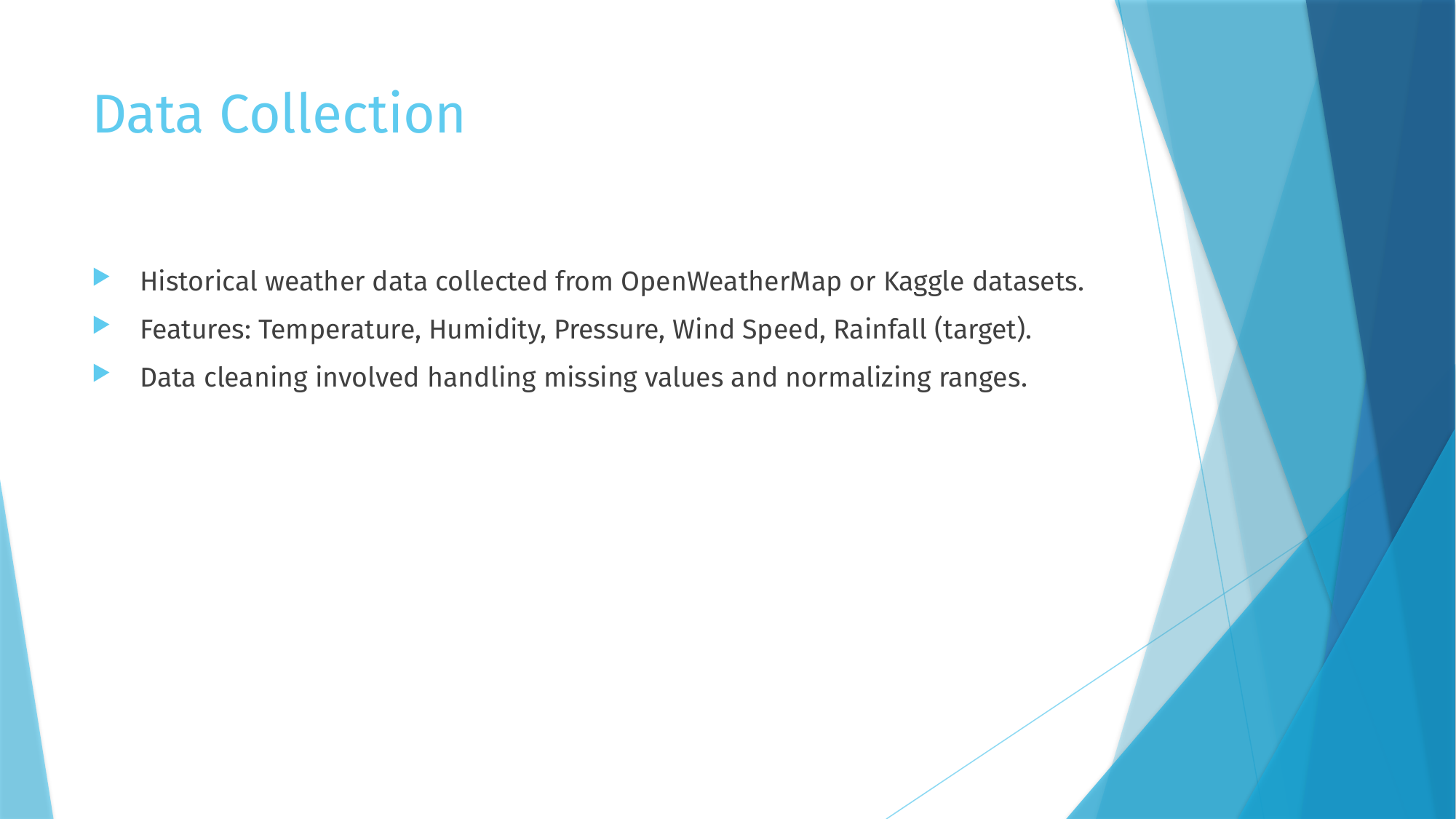

# Data Collection
 Historical weather data collected from OpenWeatherMap or Kaggle datasets.
 Features: Temperature, Humidity, Pressure, Wind Speed, Rainfall (target).
 Data cleaning involved handling missing values and normalizing ranges.